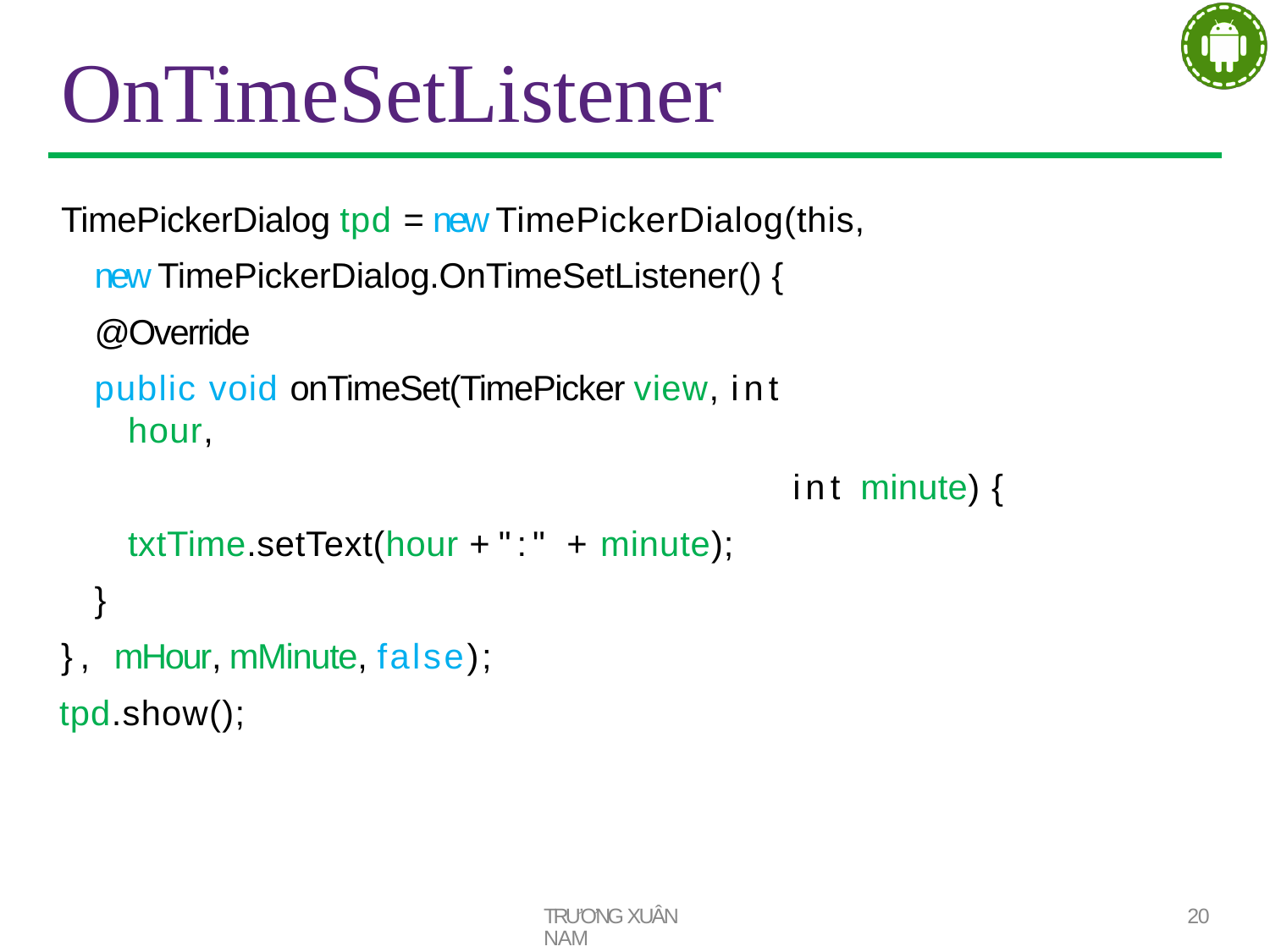

# OnTimeSetListener
TimePickerDialog tpd = new TimePickerDialog(this,  new TimePickerDialog.OnTimeSetListener() {
@Override
public void onTimeSet(TimePicker view, int hour,
int minute) {
txtTime.setText(hour + ":" + minute);
}
}, mHour, mMinute, false);
tpd.show();
TRƯƠNG XUÂN NAM
20